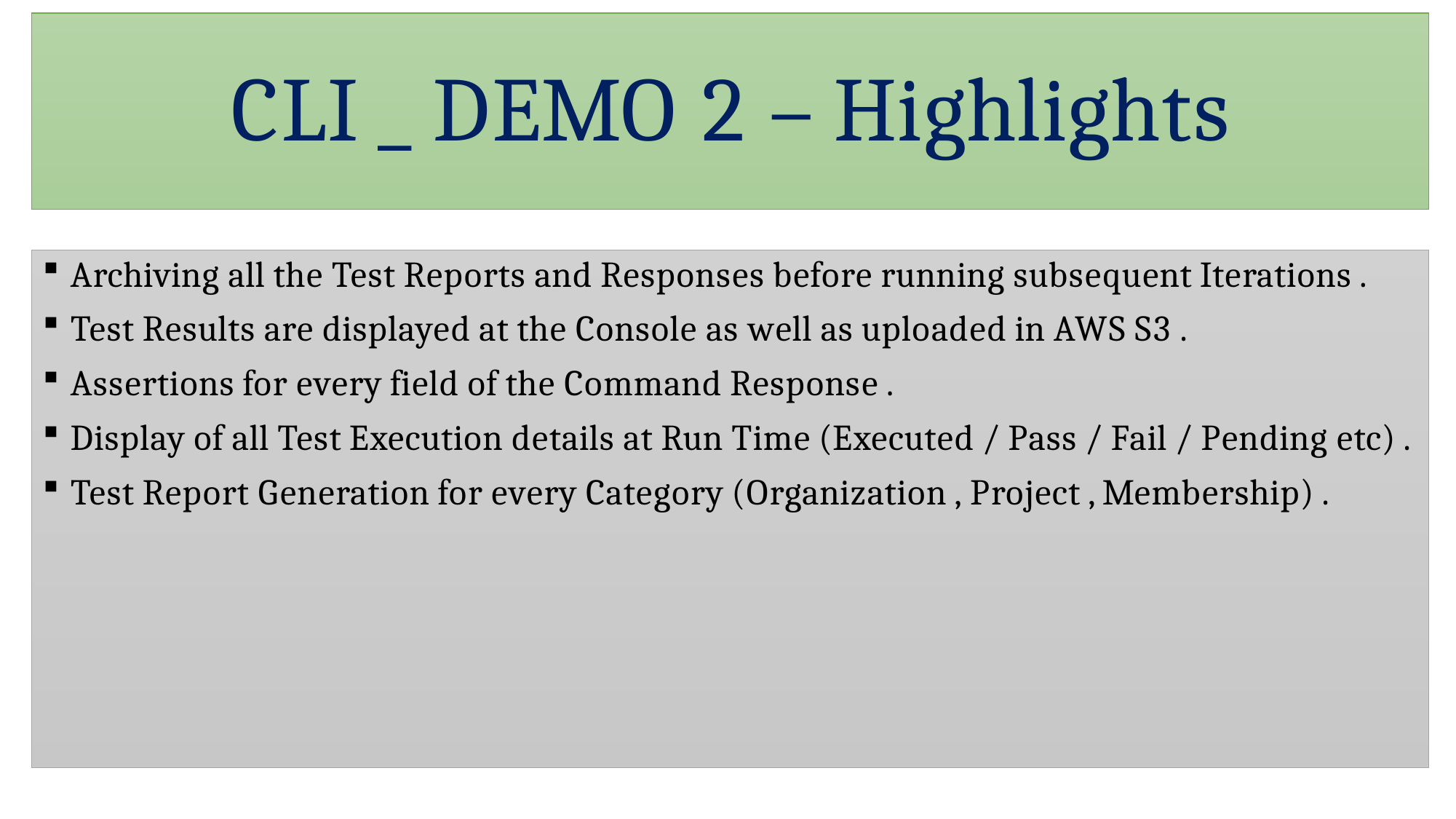

# CLI _ DEMO 2 – Highlights
Archiving all the Test Reports and Responses before running subsequent Iterations .
Test Results are displayed at the Console as well as uploaded in AWS S3 .
Assertions for every field of the Command Response .
Display of all Test Execution details at Run Time (Executed / Pass / Fail / Pending etc) .
Test Report Generation for every Category (Organization , Project , Membership) .